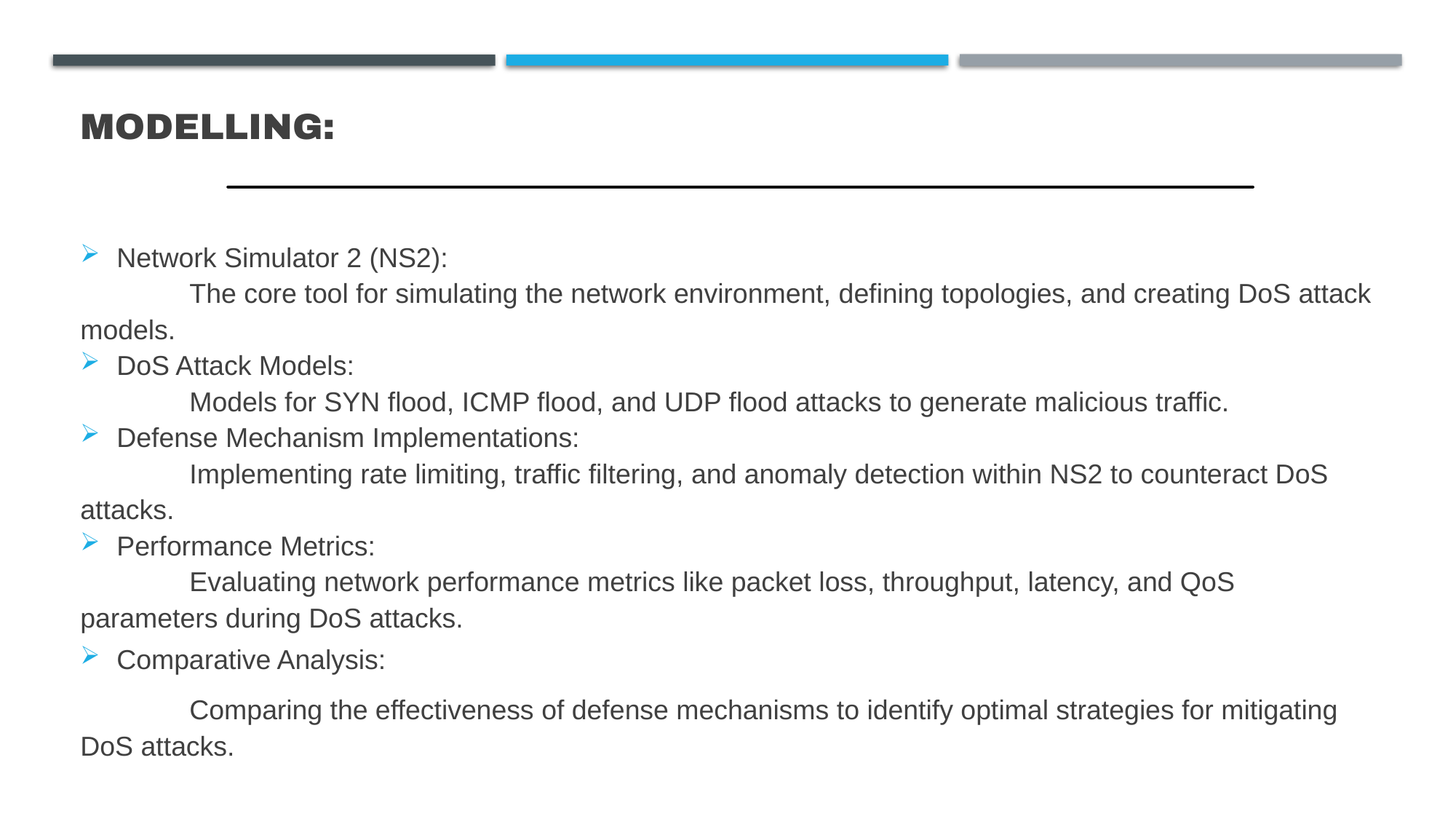

# MODELLING:
Network Simulator 2 (NS2):
	The core tool for simulating the network environment, defining topologies, and creating DoS attack models.
DoS Attack Models:
	Models for SYN flood, ICMP flood, and UDP flood attacks to generate malicious traffic.
Defense Mechanism Implementations:
	Implementing rate limiting, traffic filtering, and anomaly detection within NS2 to counteract DoS attacks.
Performance Metrics:
	Evaluating network performance metrics like packet loss, throughput, latency, and QoS parameters during DoS attacks.
Comparative Analysis:
	Comparing the effectiveness of defense mechanisms to identify optimal strategies for mitigating DoS attacks.